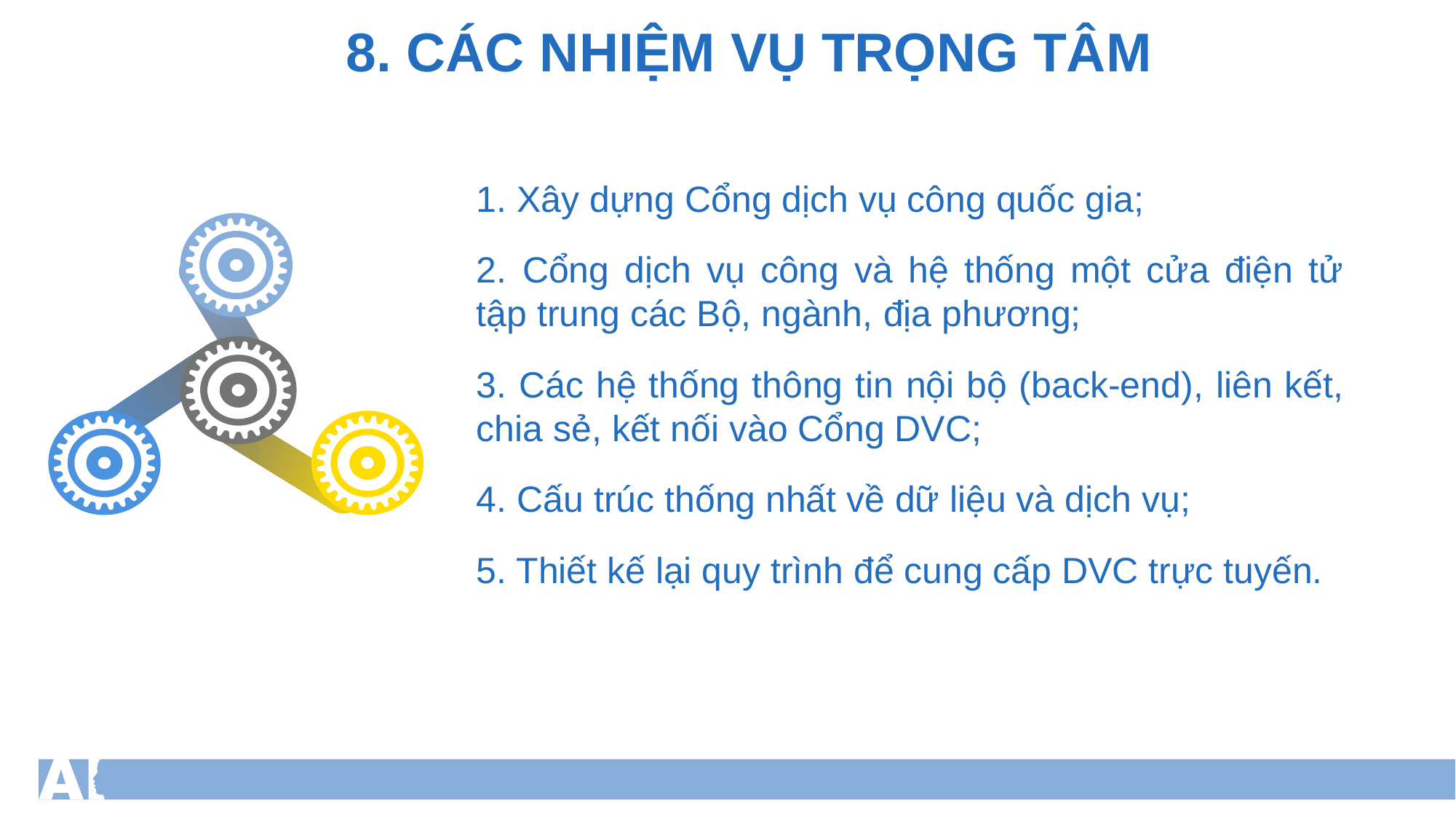

8. CÁC NHIỆM VỤ TRỌNG TÂM
1. Xây dựng Cổng dịch vụ công quốc gia;
2. Cổng dịch vụ công và hệ thống một cửa điện tử tập trung các Bộ, ngành, địa phương;
3. Các hệ thống thông tin nội bộ (back-end), liên kết, chia sẻ, kết nối vào Cổng DVC;
4. Cấu trúc thống nhất về dữ liệu và dịch vụ;
5. Thiết kế lại quy trình để cung cấp DVC trực tuyến.